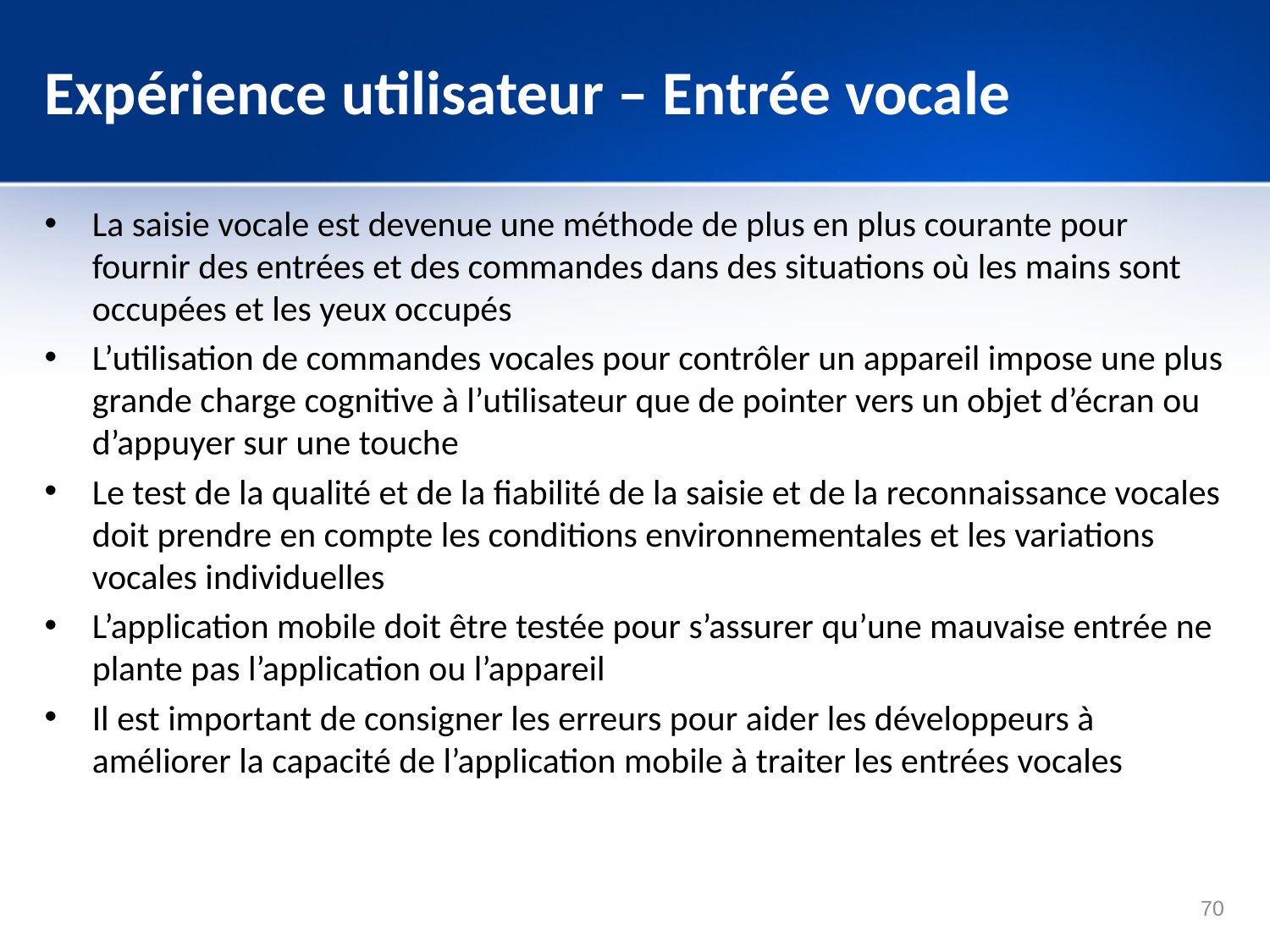

# Expérience utilisateur – Entrée vocale

La saisie vocale est devenue une méthode de plus en plus courante pour fournir des entrées et des commandes dans des situations où les mains sont occupées et les yeux occupés
L’utilisation de commandes vocales pour contrôler un appareil impose une plus grande charge cognitive à l’utilisateur que de pointer vers un objet d’écran ou d’appuyer sur une touche
Le test de la qualité et de la fiabilité de la saisie et de la reconnaissance vocales doit prendre en compte les conditions environnementales et les variations vocales individuelles
L’application mobile doit être testée pour s’assurer qu’une mauvaise entrée ne plante pas l’application ou l’appareil
Il est important de consigner les erreurs pour aider les développeurs à améliorer la capacité de l’application mobile à traiter les entrées vocales
70